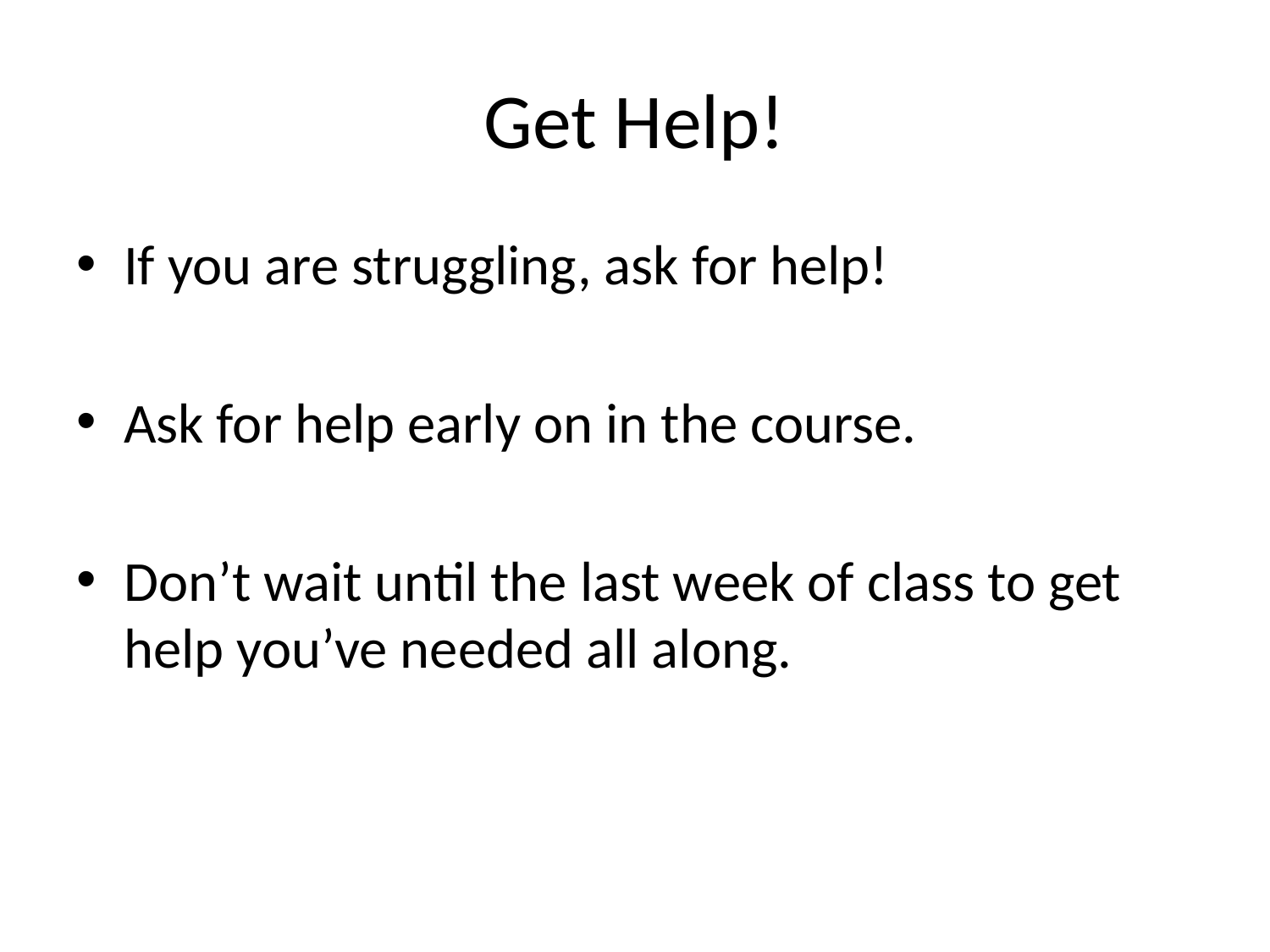

# Get Help!
If you are struggling, ask for help!

Ask for help early on in the course.

Don’t wait until the last week of class to get help you’ve needed all along.